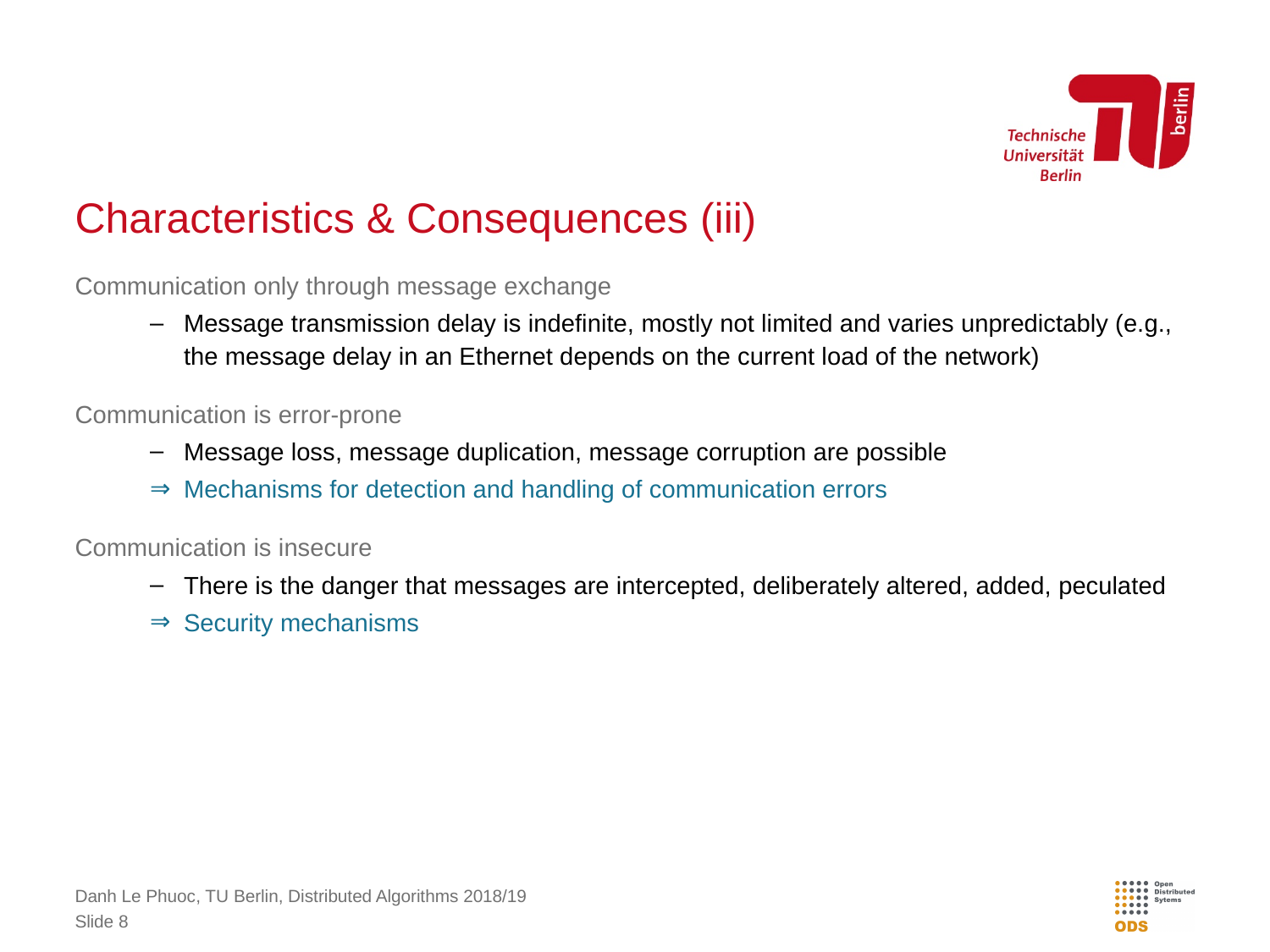

# Characteristics & Consequences (iii)
Communication only through message exchange
Message transmission delay is indefinite, mostly not limited and varies unpredictably (e.g., the message delay in an Ethernet depends on the current load of the network)

Communication is error-prone
Message loss, message duplication, message corruption are possible
Mechanisms for detection and handling of communication errors

Communication is insecure
There is the danger that messages are intercepted, deliberately altered, added, peculated
Security mechanisms
Danh Le Phuoc, TU Berlin, Distributed Algorithms 2018/19
Slide 8